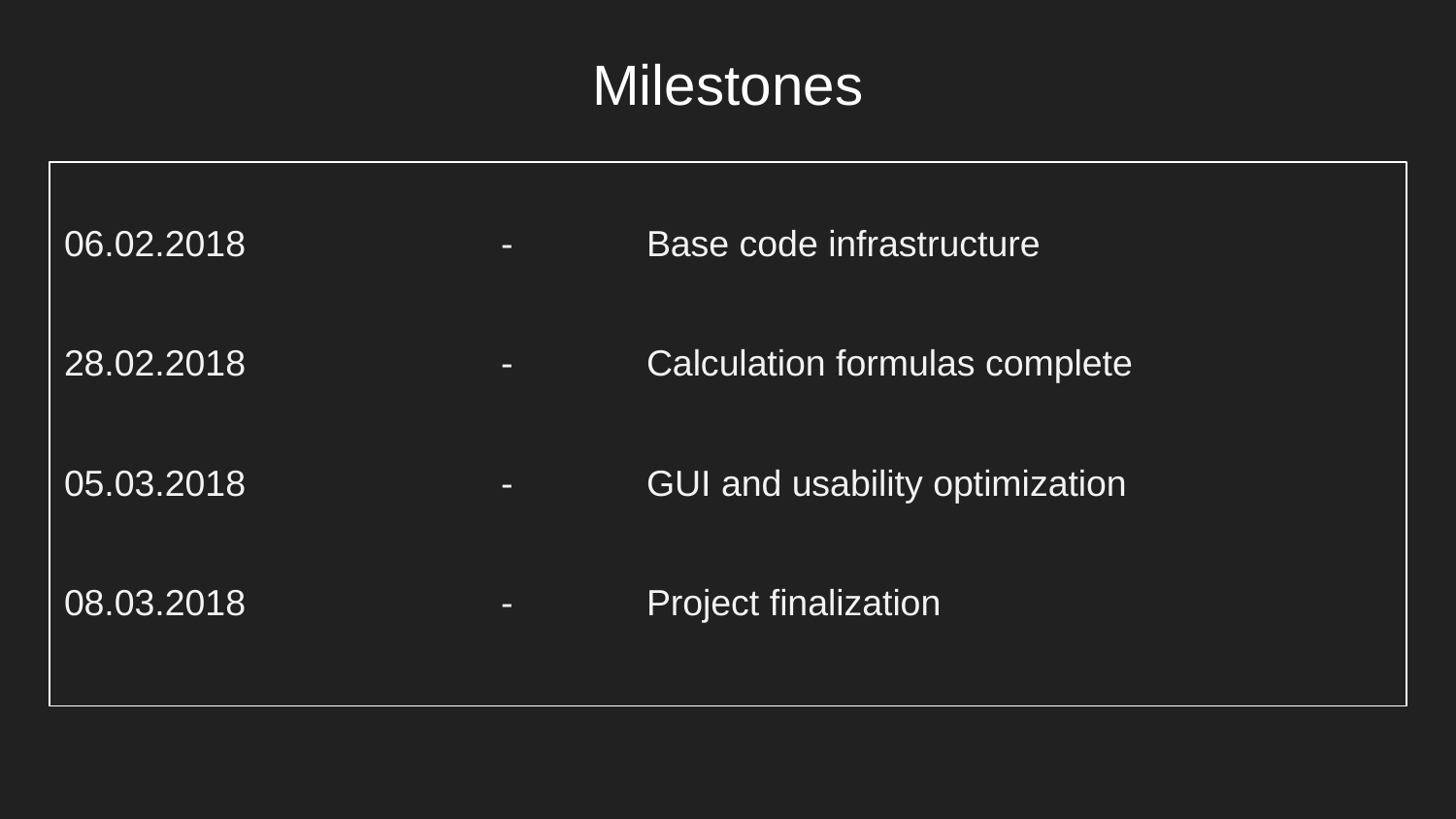

# Milestones
06.02.2018		- 	Base code infrastructure
28.02.2018		- 	Calculation formulas complete
05.03.2018 		- 	GUI and usability optimization
08.03.2018		- 	Project finalization